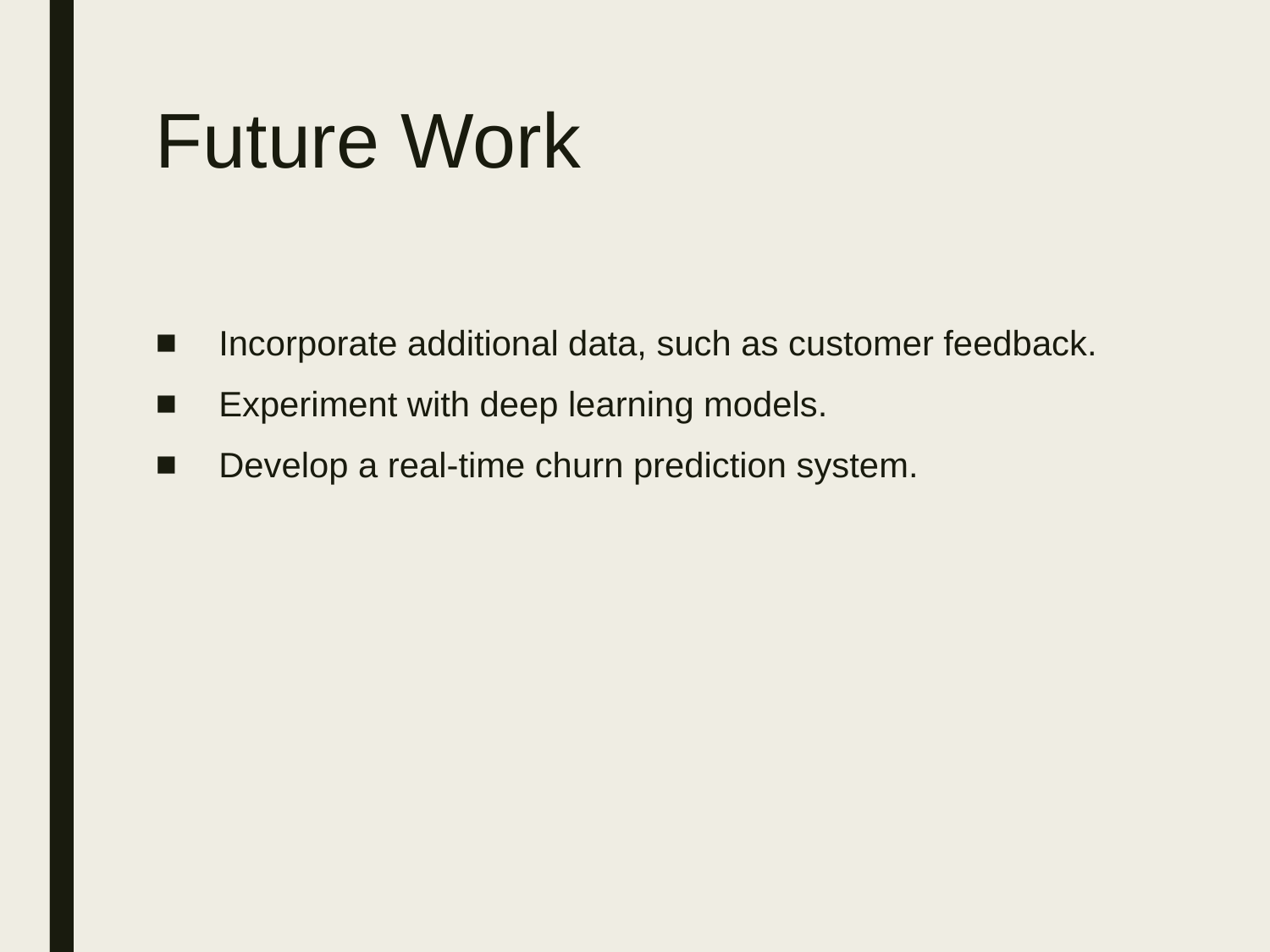

# Future Work
 Incorporate additional data, such as customer feedback.
 Experiment with deep learning models.
 Develop a real-time churn prediction system.